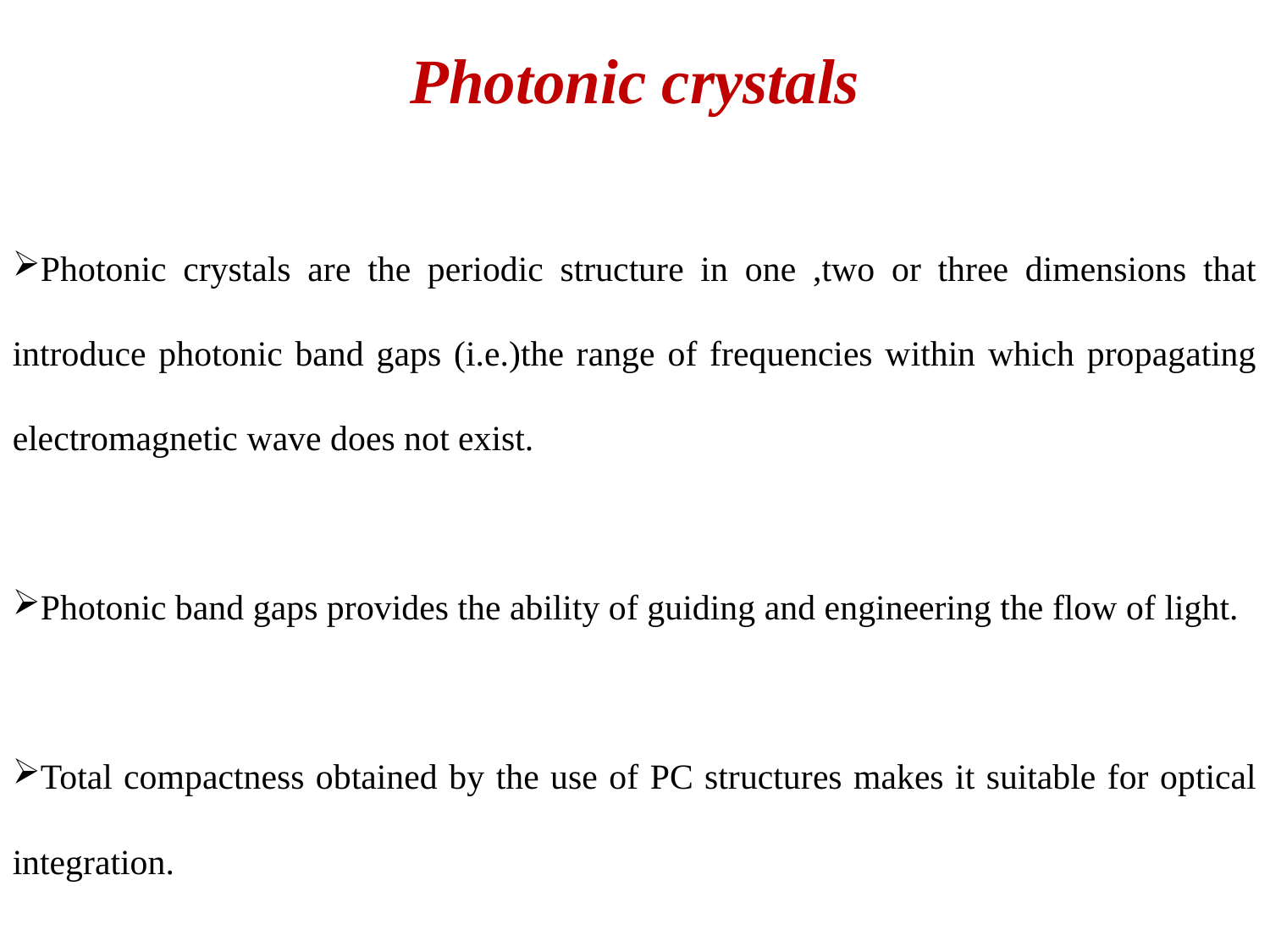

# Photonic crystals

Photonic crystals are the periodic structure in one ,two or three dimensions that introduce photonic band gaps (i.e.)the range of frequencies within which propagating electromagnetic wave does not exist.

Photonic band gaps provides the ability of guiding and engineering the flow of light.

Total compactness obtained by the use of PC structures makes it suitable for optical integration.